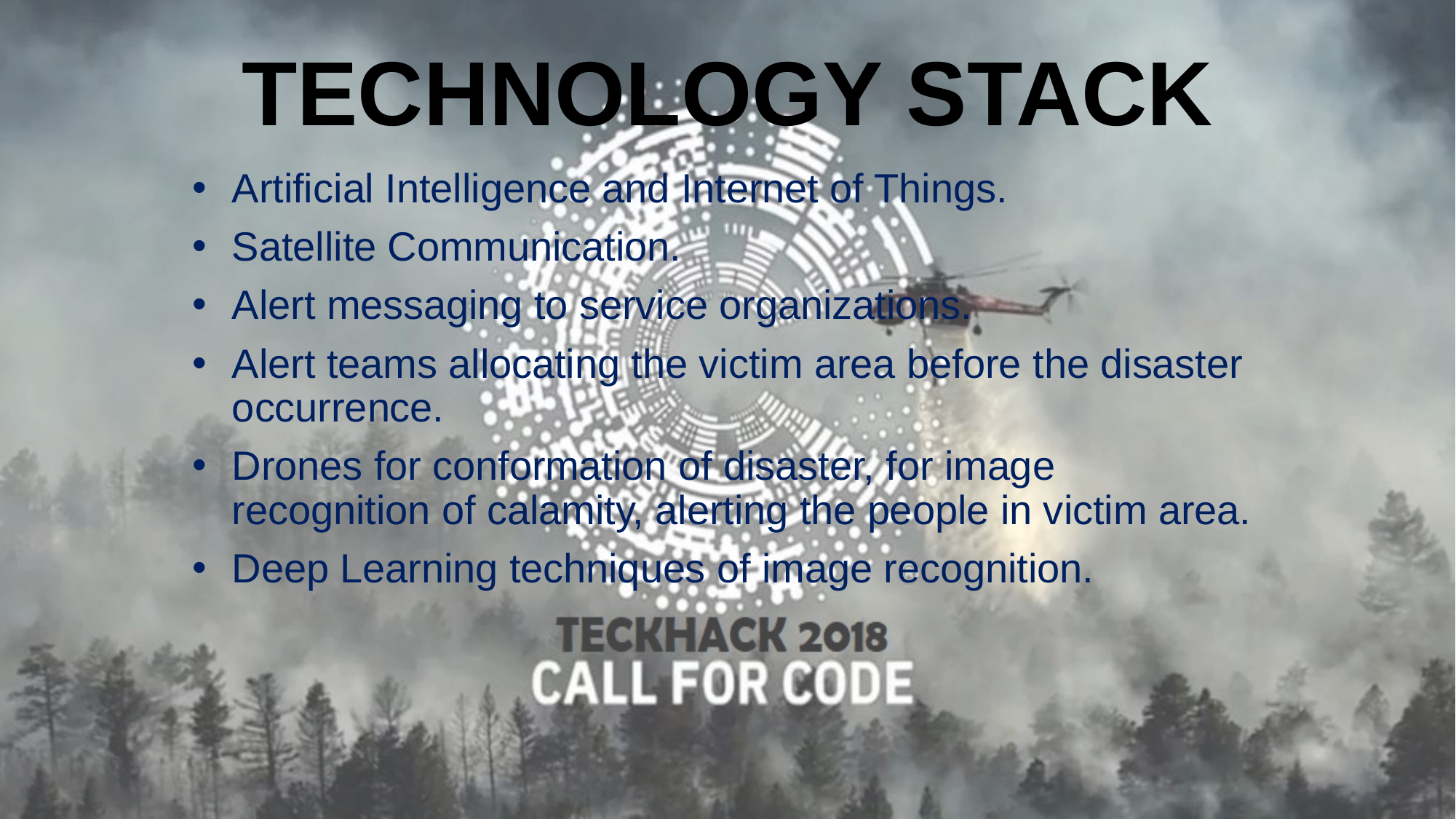

# TECHNOLOGY STACK
Artificial Intelligence and Internet of Things.
Satellite Communication.
Alert messaging to service organizations.
Alert teams allocating the victim area before the disaster occurrence.
Drones for conformation of disaster, for image recognition of calamity, alerting the people in victim area.
Deep Learning techniques of image recognition.